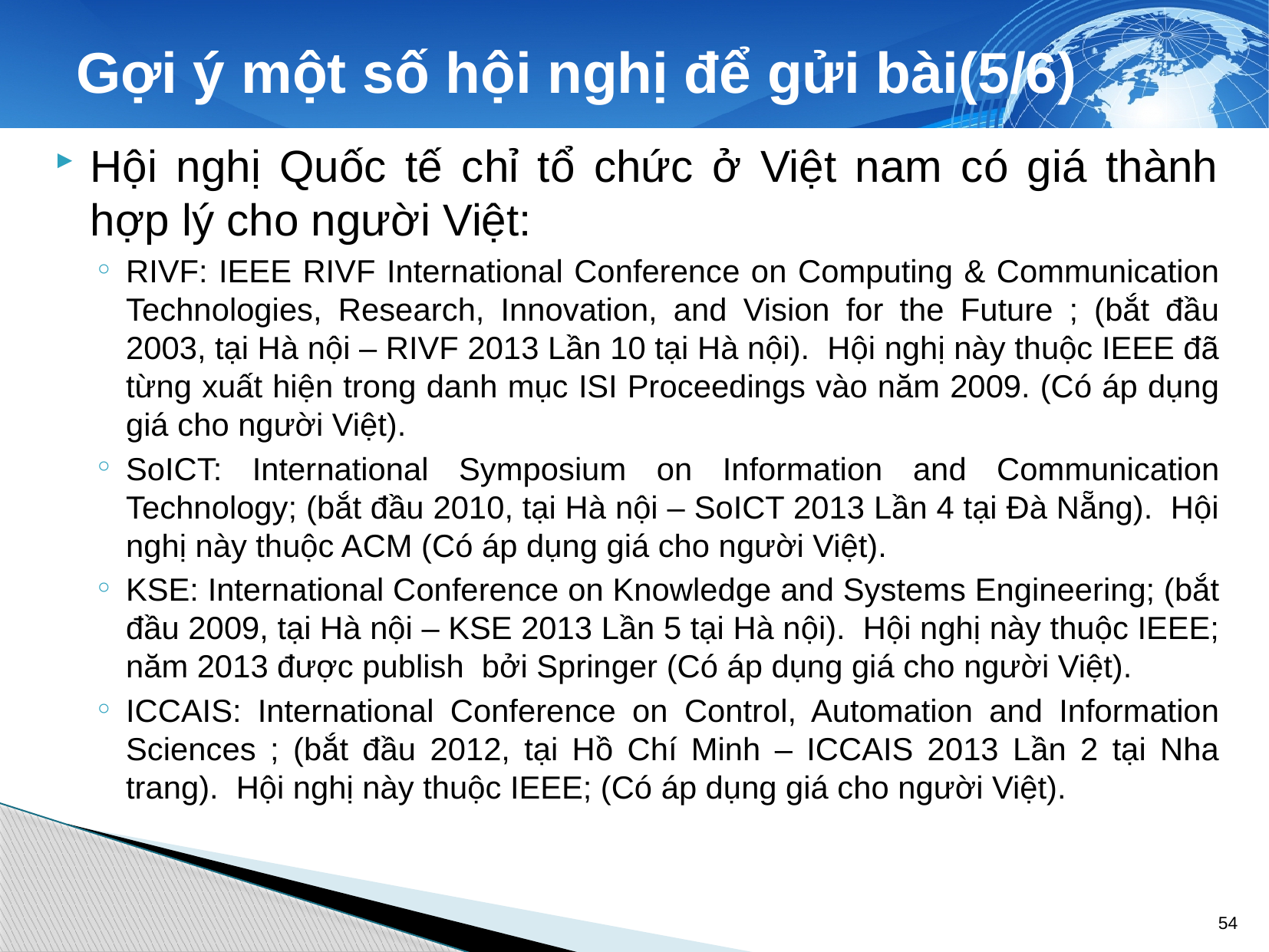

# Gợi ý một số hội nghị để gửi bài(5/6)
Hội nghị Quốc tế chỉ tổ chức ở Việt nam có giá thành hợp lý cho người Việt:
RIVF: IEEE RIVF International Conference on Computing & Communication Technologies, Research, Innovation, and Vision for the Future ; (bắt đầu 2003, tại Hà nội – RIVF 2013 Lần 10 tại Hà nội).  Hội nghị này thuộc IEEE đã từng xuất hiện trong danh mục ISI Proceedings vào năm 2009. (Có áp dụng giá cho người Việt).
SoICT: International Symposium on Information and Communication Technology; (bắt đầu 2010, tại Hà nội – SoICT 2013 Lần 4 tại Đà Nẵng).  Hội nghị này thuộc ACM (Có áp dụng giá cho người Việt).
KSE: International Conference on Knowledge and Systems Engineering; (bắt đầu 2009, tại Hà nội – KSE 2013 Lần 5 tại Hà nội).  Hội nghị này thuộc IEEE; năm 2013 được publish  bởi Springer (Có áp dụng giá cho người Việt).
ICCAIS: International Conference on Control, Automation and Information Sciences ; (bắt đầu 2012, tại Hồ Chí Minh – ICCAIS 2013 Lần 2 tại Nha trang).  Hội nghị này thuộc IEEE; (Có áp dụng giá cho người Việt).

54